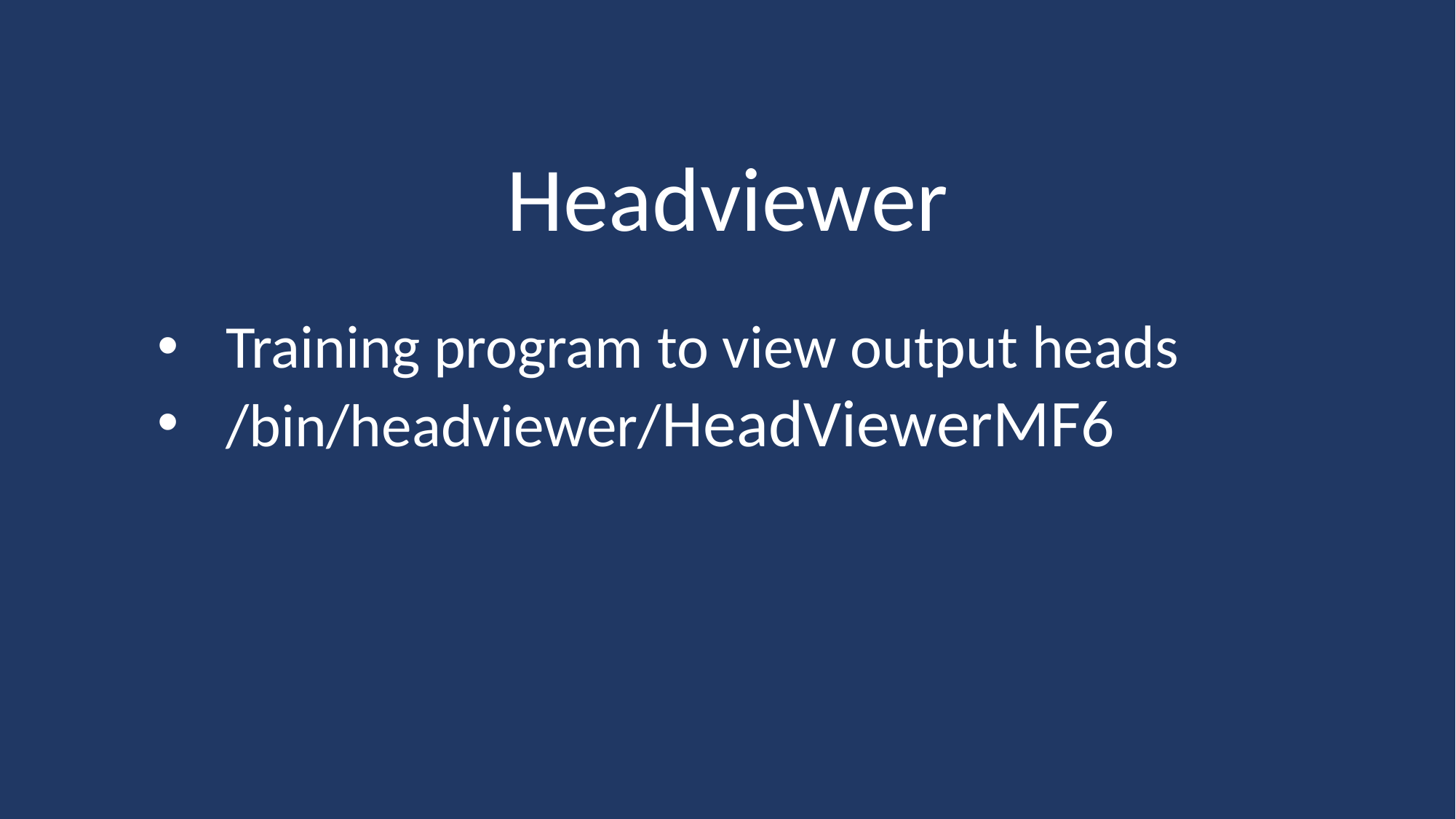

# Headviewer
Training program to view output heads
/bin/headviewer/HeadViewerMF6